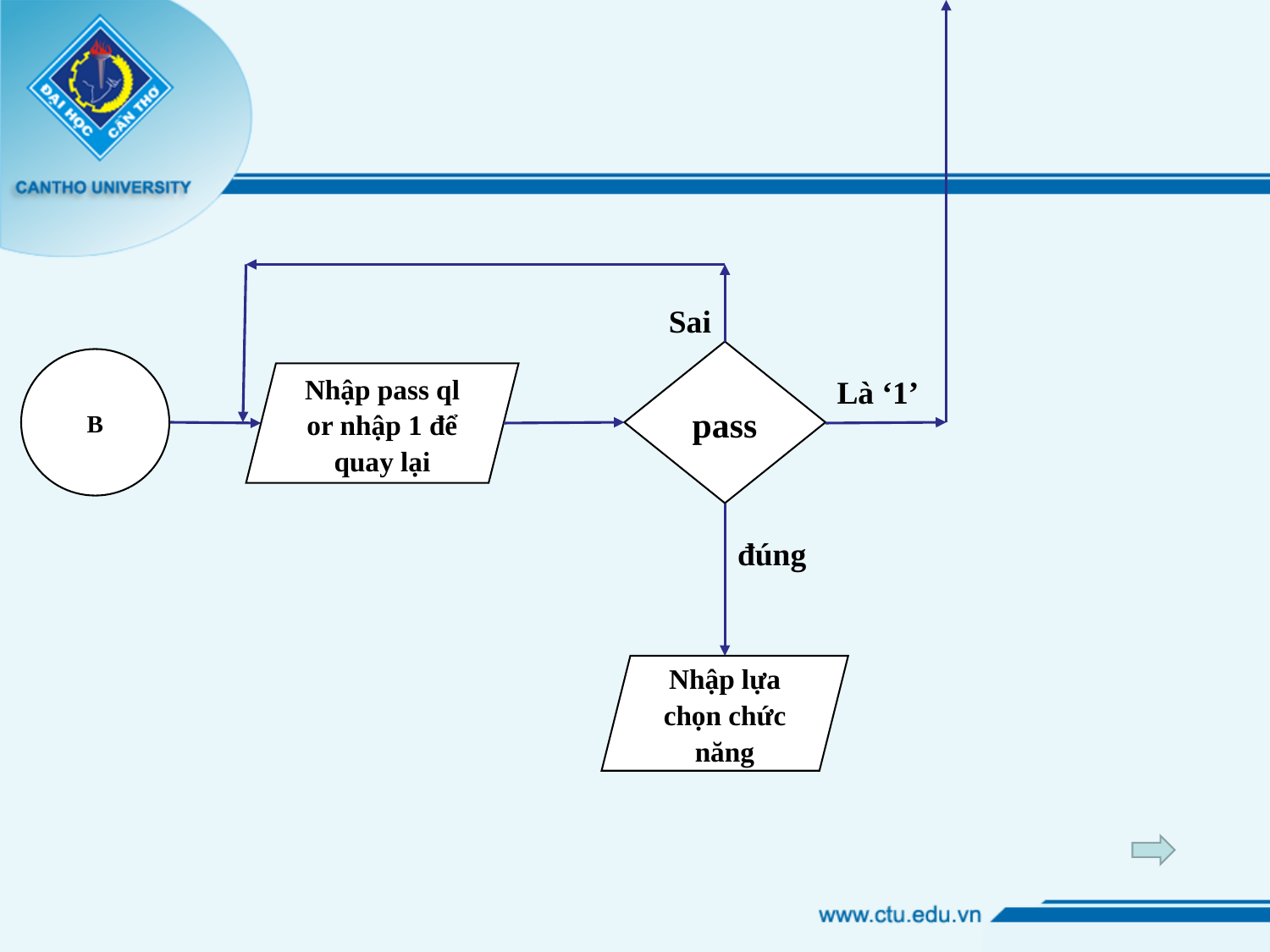

Sai
pass
B
Nhập pass ql or nhập 1 để quay lại
Là ‘1’
đúng
Nhập lựa chọn chức năng